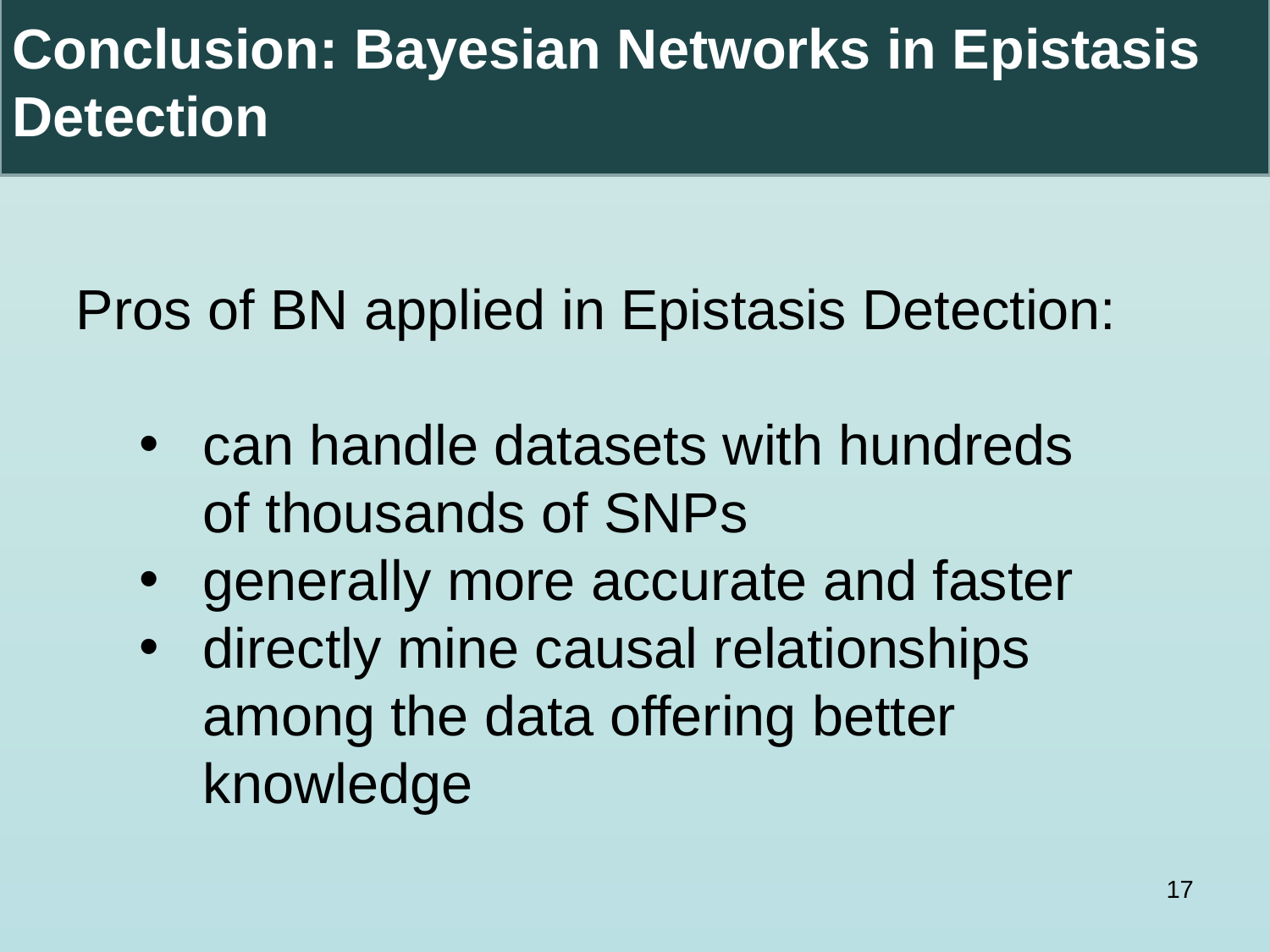

Conclusion: Bayesian Networks in Epistasis Detection

Pros of BN applied in Epistasis Detection:

can handle datasets with hundreds of thousands of SNPs
generally more accurate and faster
directly mine causal relationships among the data offering better knowledge
17